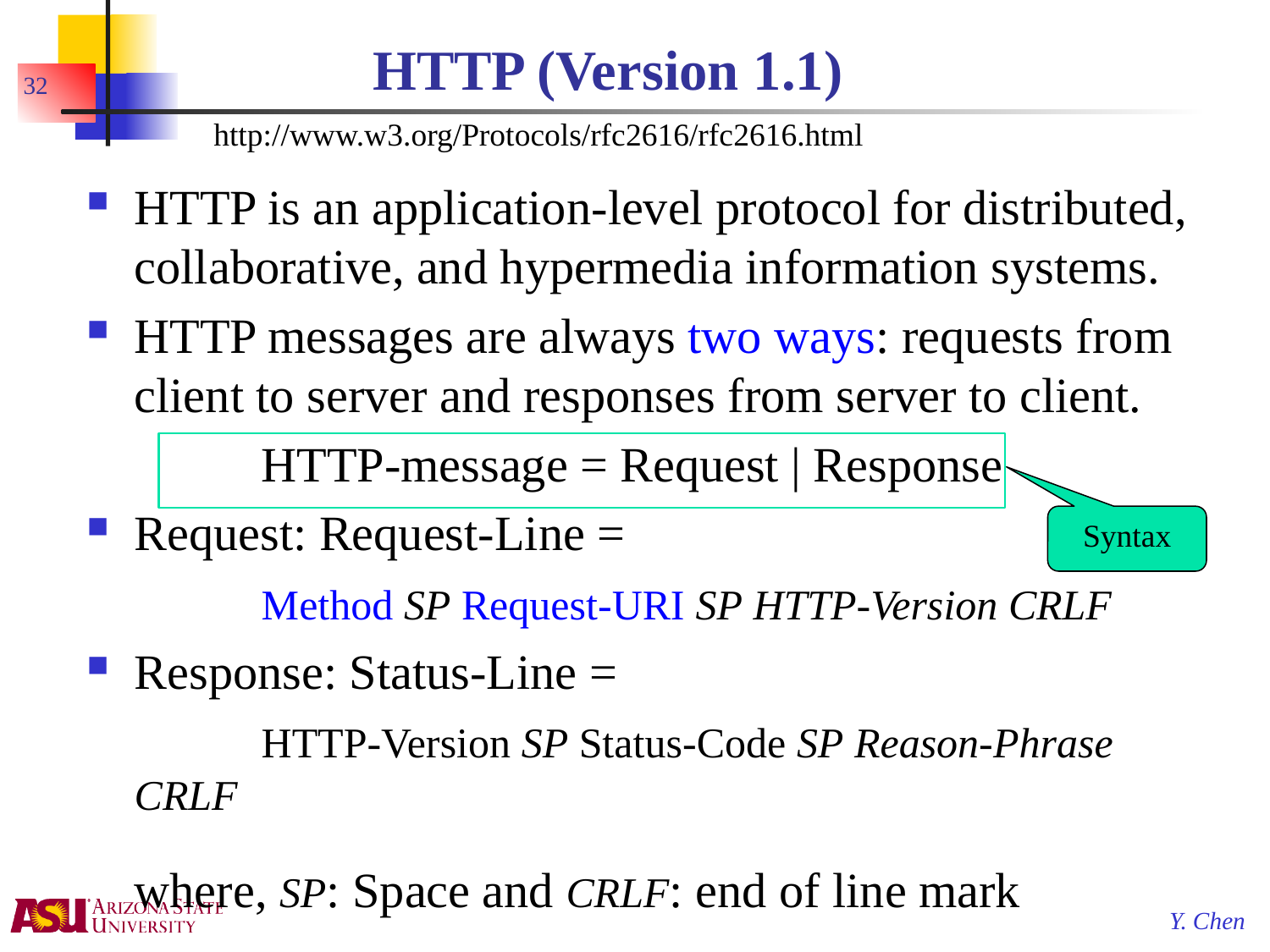

# HTTP (Version 1.1)
32
http://www.w3.org/Protocols/rfc2616/rfc2616.html
HTTP is an application-level protocol for distributed, collaborative, and hypermedia information systems.
HTTP messages are always two ways: requests from client to server and responses from server to client.
		HTTP-message = Request | Response
Request: Request-Line =
		Method SP Request-URI SP HTTP-Version CRLF
Response: Status-Line =
		HTTP-Version SP Status-Code SP Reason-Phrase CRLF
	where, SP: Space and CRLF: end of line mark

Syntax